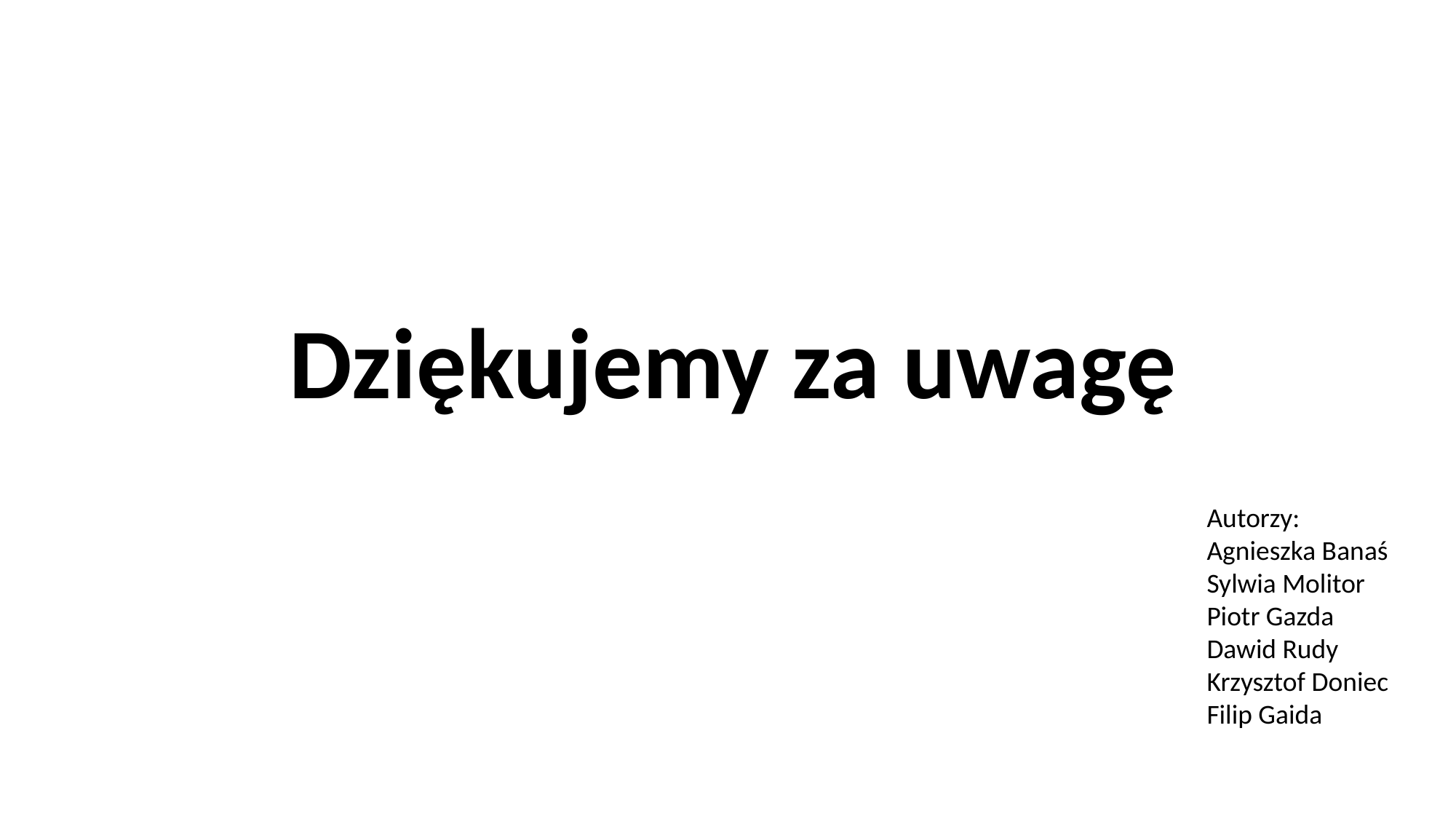

Dziękujemy za uwagę
Autorzy:
Agnieszka Banaś
Sylwia Molitor
Piotr Gazda
Dawid Rudy
Krzysztof Doniec
Filip Gaida